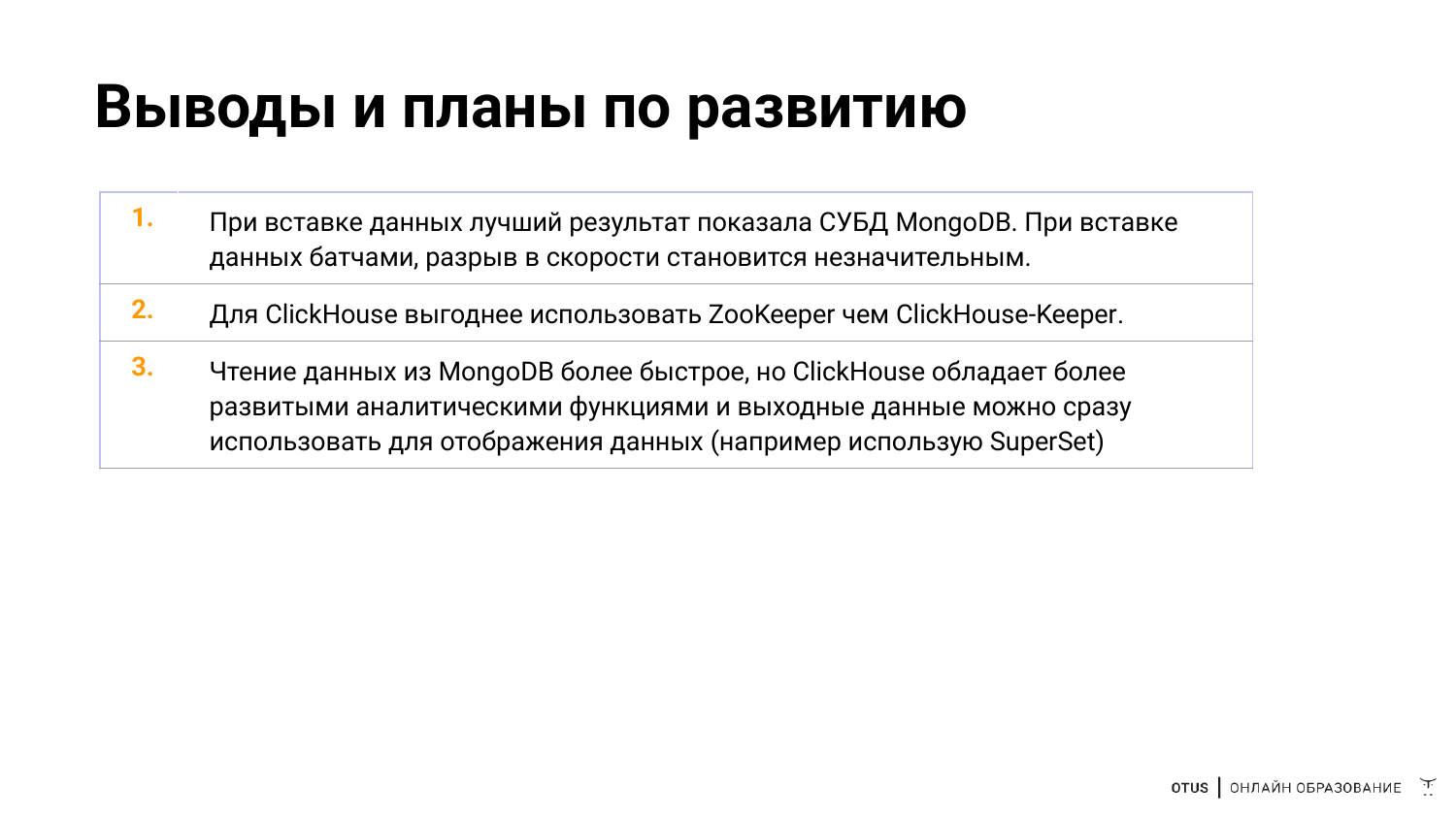

# Выводы и планы по развитию

| 1. | При вставке данных лучший результат показала СУБД MongoDB. При вставке данных батчами, разрыв в скорости становится незначительным. |
| --- | --- |
| 2. | Для ClickHouse выгоднее использовать ZooKeeper чем ClickHouse-Keeper. |
| 3. | Чтение данных из MongoDB более быстрое, но ClickHouse обладает более развитыми аналитическими функциями и выходные данные можно сразу использовать для отображения данных (например использую SuperSet) |